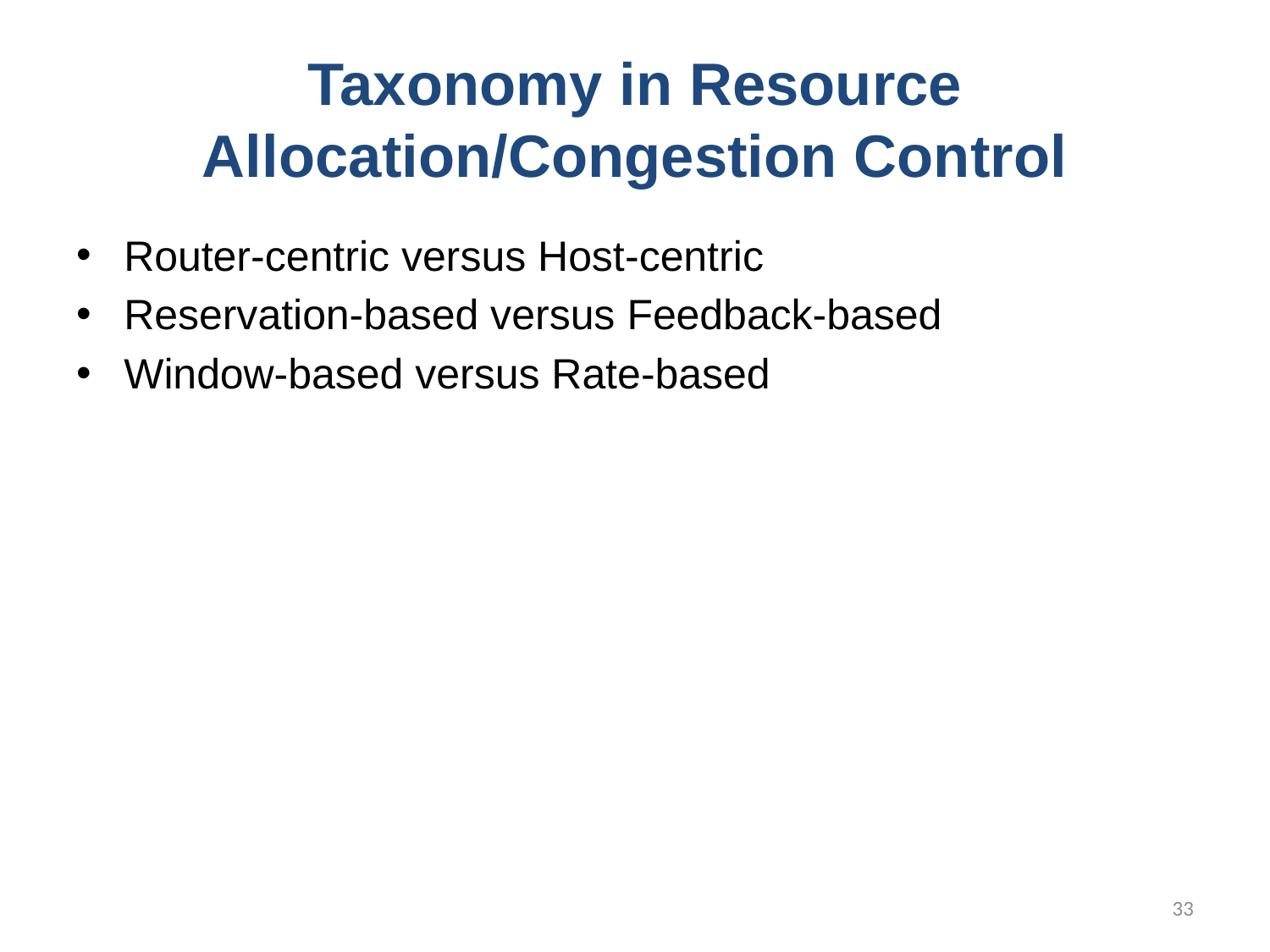

# Taxonomy in Resource Allocation/Congestion Control
Router-centric versus Host-centric
Reservation-based versus Feedback-based
Window-based versus Rate-based

33